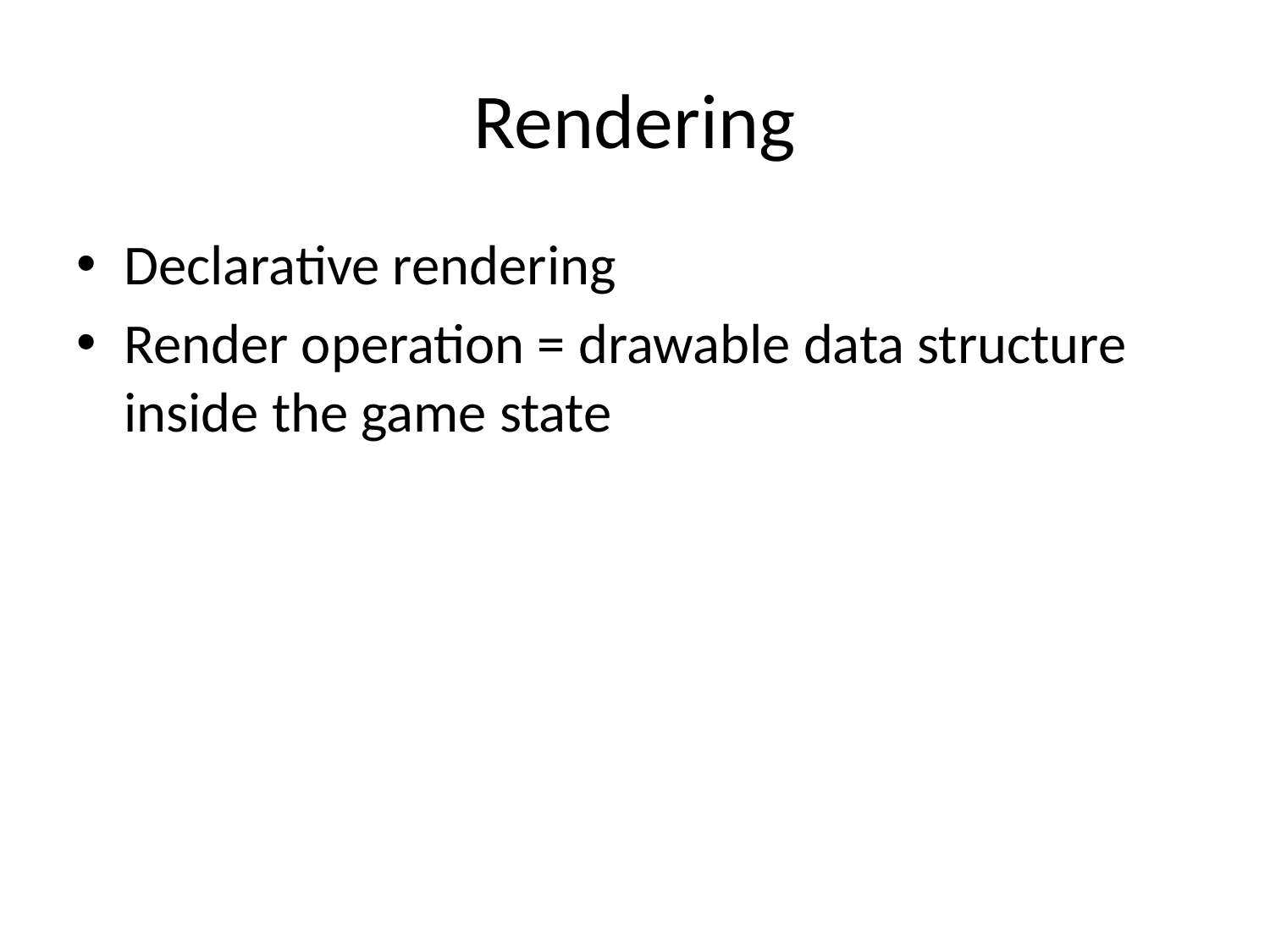

# Rendering
Declarative rendering
Render operation = drawable data structure inside the game state